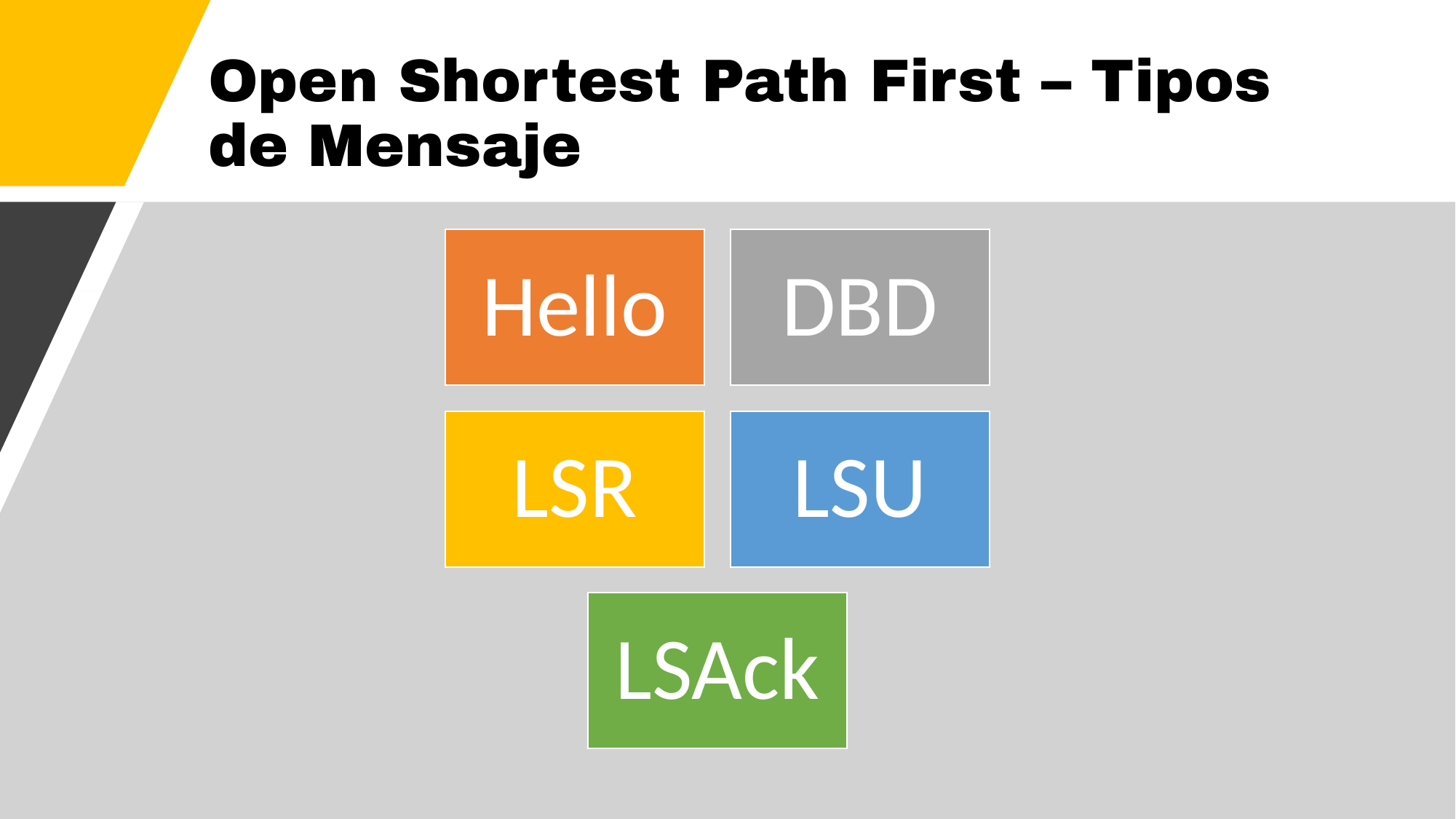

# Open Shortest Path First – Tipos de Mensaje

Hello
DBD
LSR
LSU
LSAck